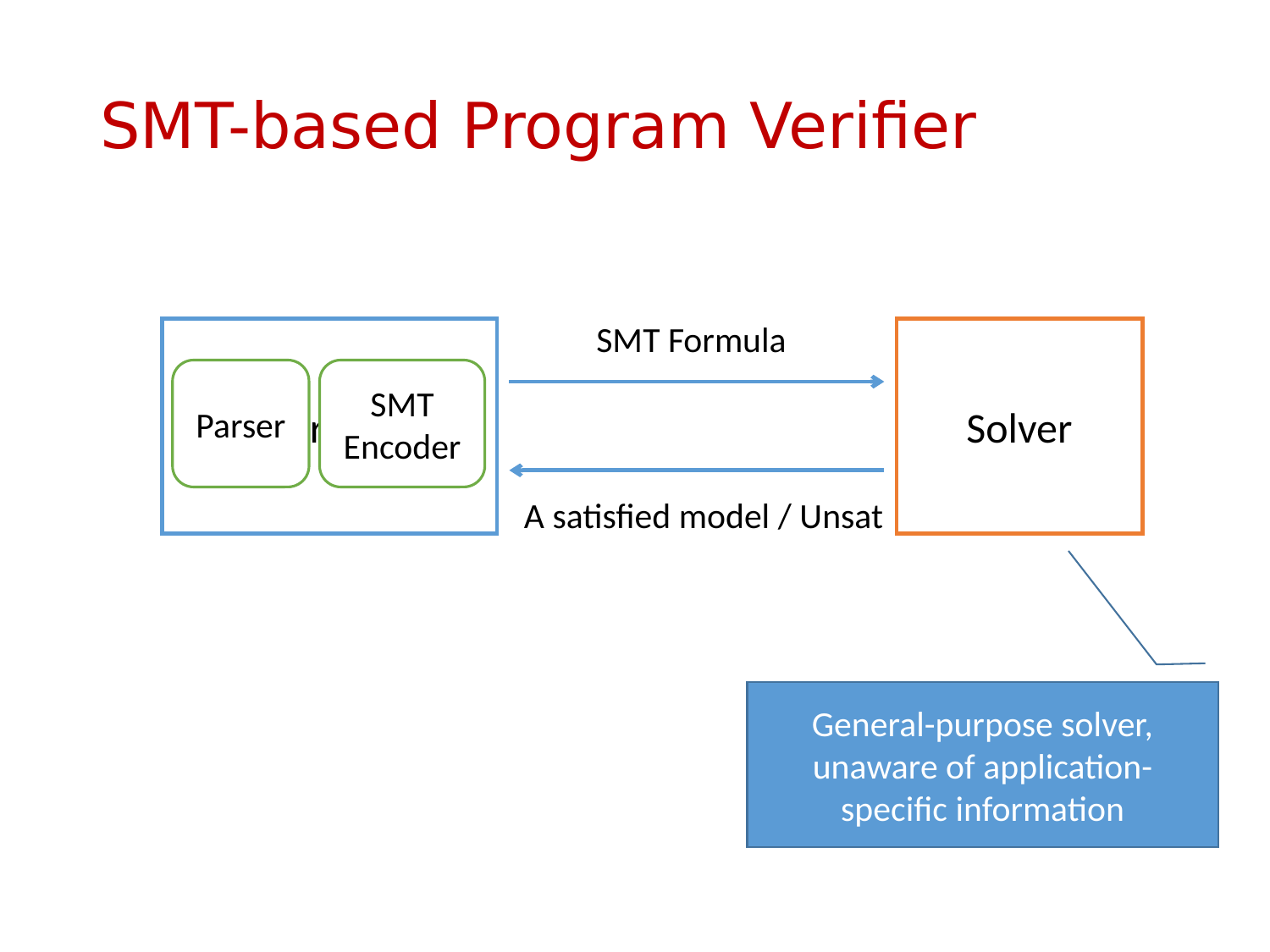

# SMT-based Program Verifier
SMT Formula
Verifier
Solver
Parser
SMT Encoder
A satisfied model / Unsat
General-purpose solver, unaware of application-specific information